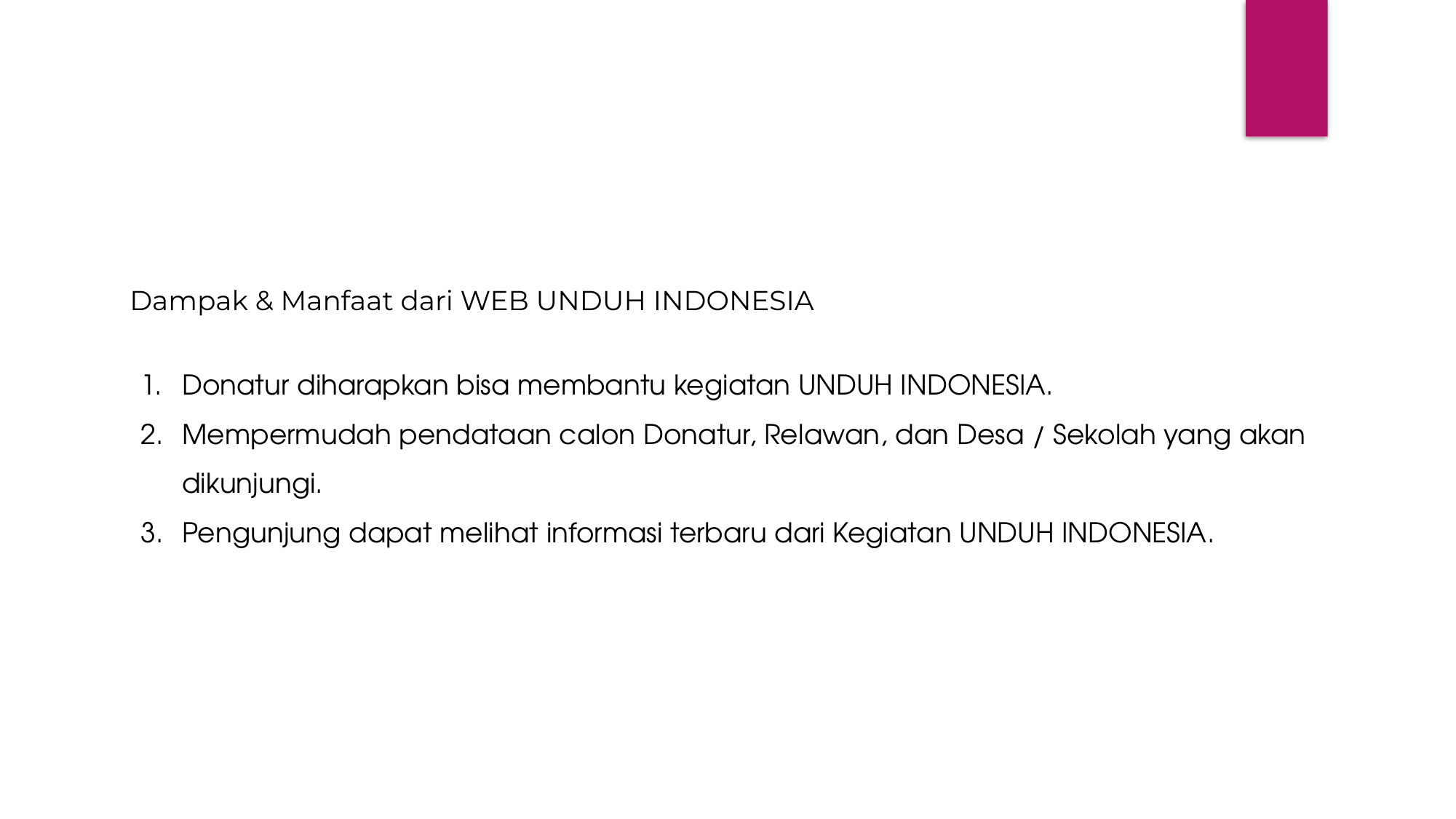

Dampak & Manfaat dari WEB UNDUH INDONESIA
Donatur diharapkan bisa membantu kegiatan UNDUH INDONESIA.
Mempermudah pendataan calon Donatur, Relawan, dan Desa / Sekolah yang akan dikunjungi.
Pengunjung dapat melihat informasi terbaru dari Kegiatan UNDUH INDONESIA.